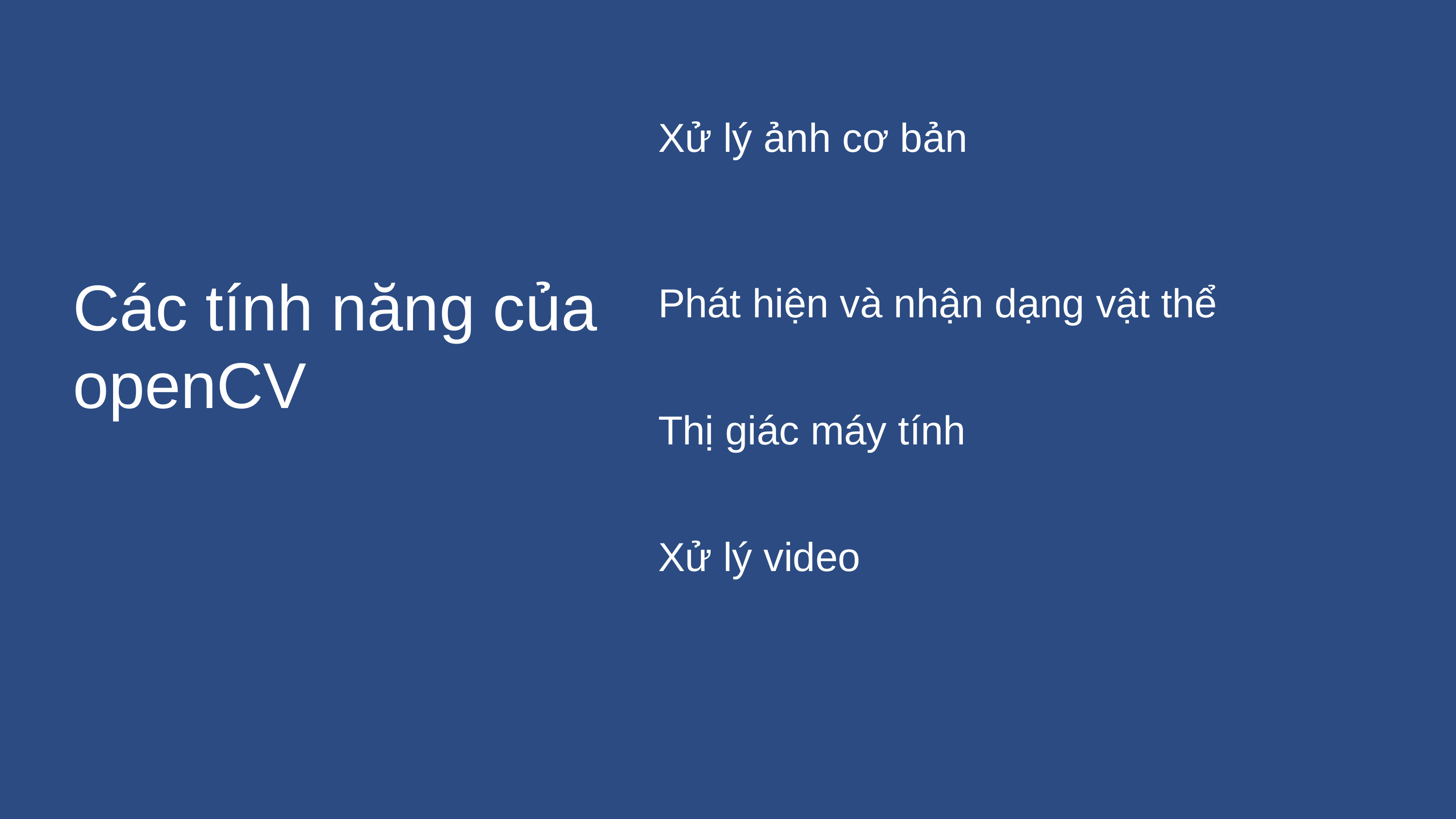

Xử lý ảnh cơ bản
Các tính năng của openCV

Phát hiện và nhận dạng vật thể
Thị giác máy tính
Xử lý video